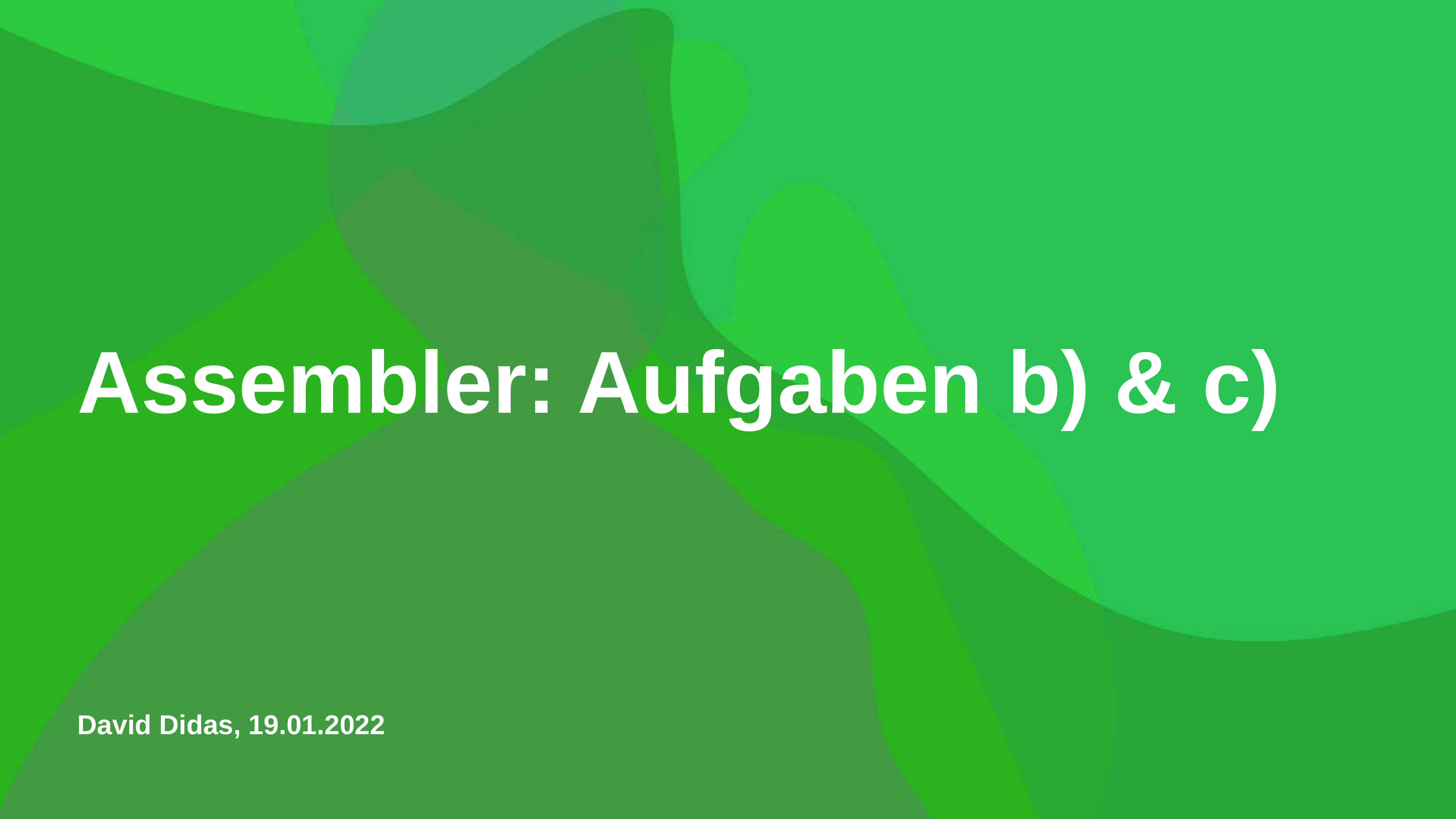

Assembler: Aufgaben b) & c)
David Didas, 19.01.2022